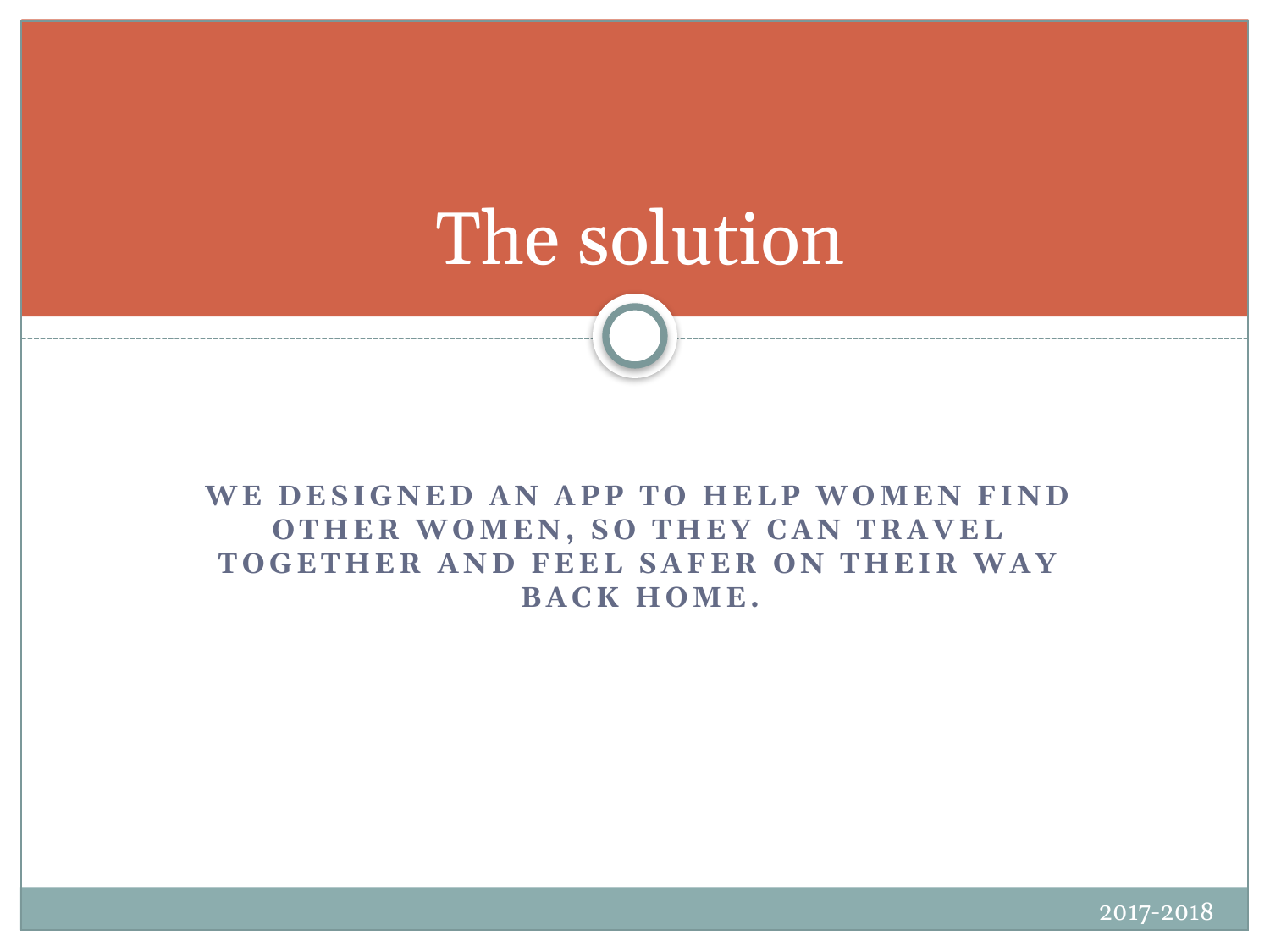

# The solution
We designed an app to help women find other women, so they can travel together and feel safer on their way back home.

2017-2018